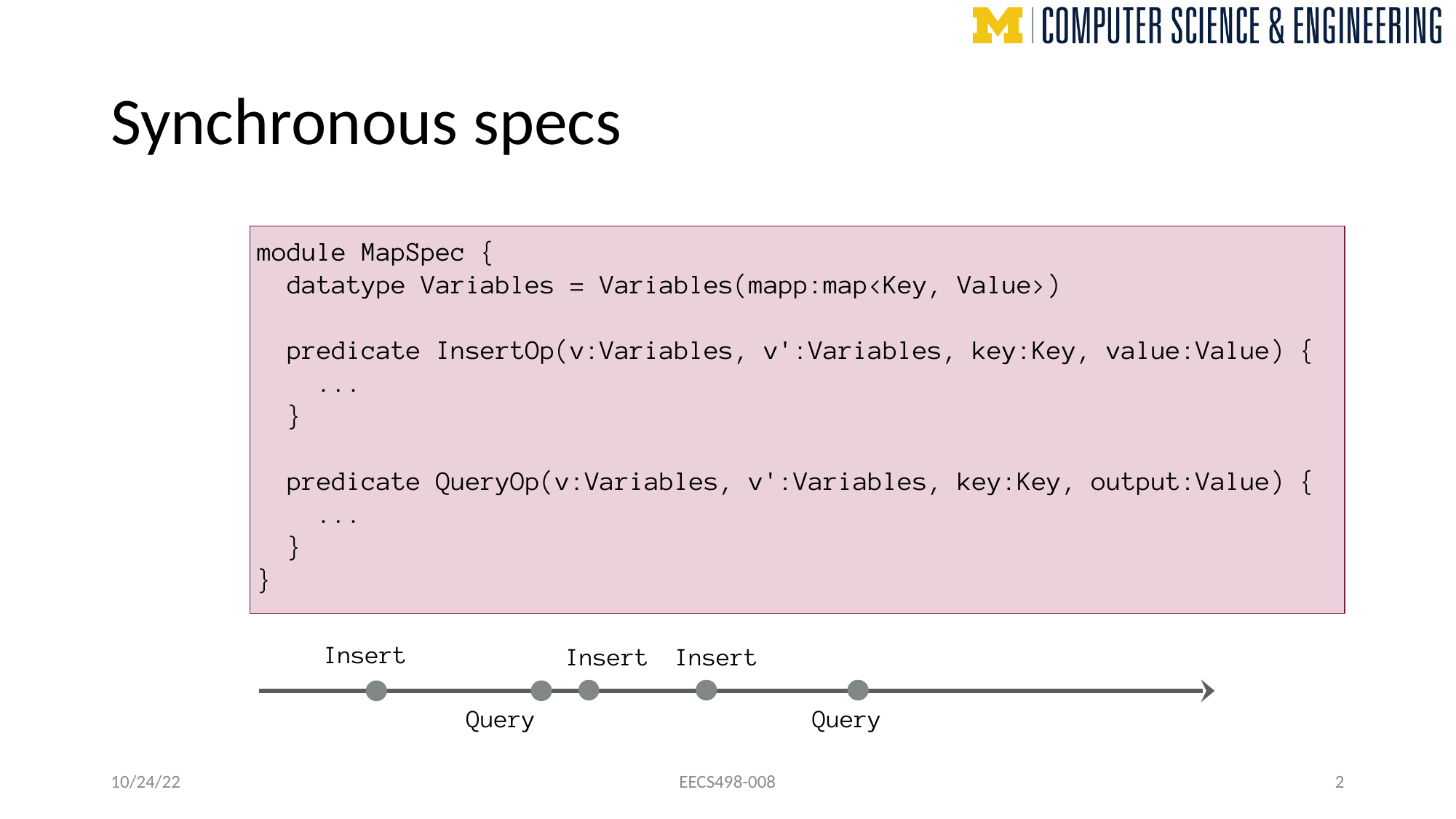

# Synchronous specs
module MapSpec {
  datatype Variables = Variables(mapp:map<Key, Value>)

  predicate InsertOp(v:Variables, v':Variables, key:Key, value:Value) {
    ...
  }

  predicate QueryOp(v:Variables, v':Variables, key:Key, output:Value) {
    ...
  }
}
Insert

Insert

Insert

Query

Query
10/24/22
EECS498-008
2